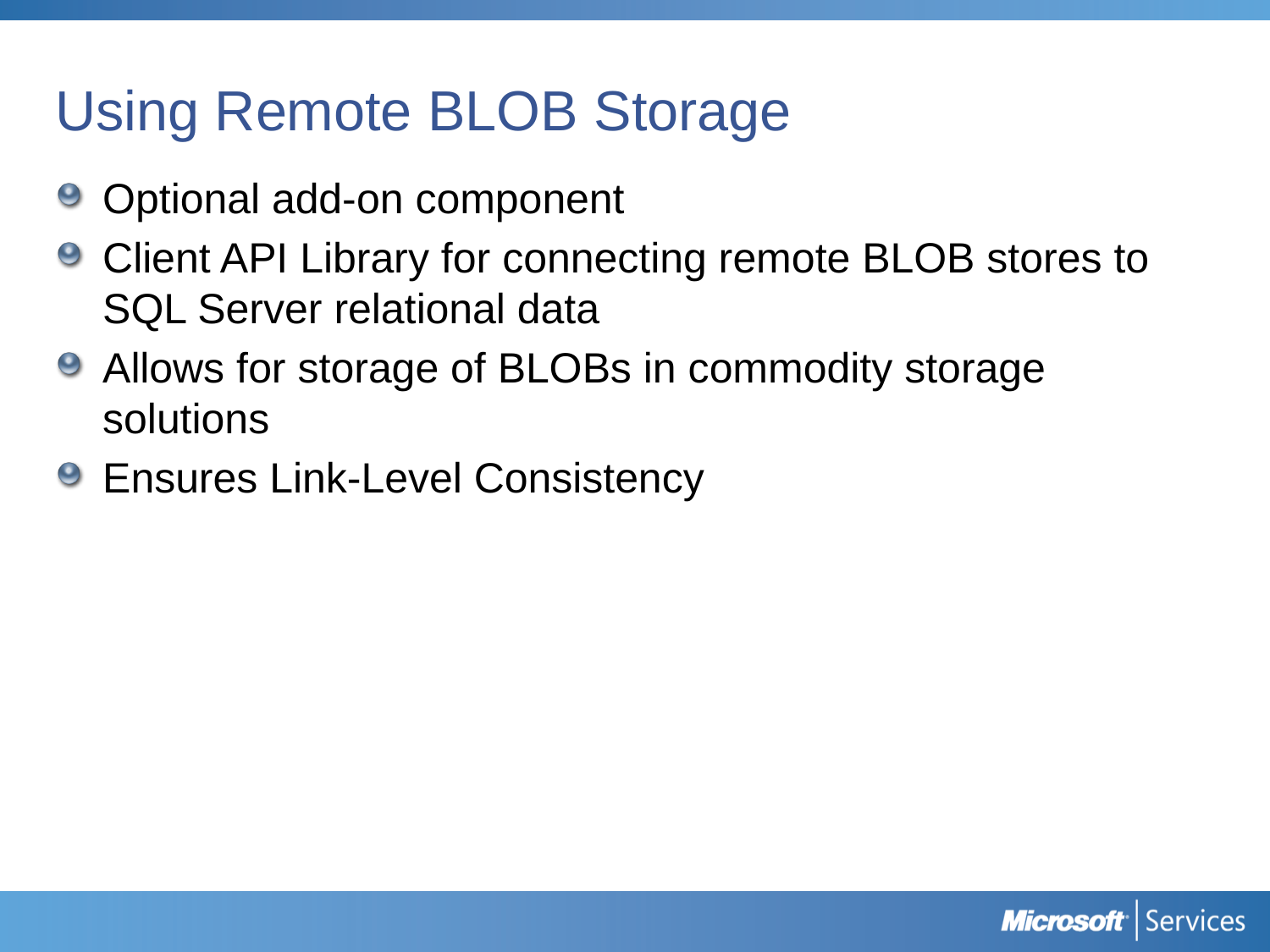

# Using Remote BLOB Storage
Optional add-on component
Client API Library for connecting remote BLOB stores to SQL Server relational data
Allows for storage of BLOBs in commodity storage solutions
Ensures Link-Level Consistency